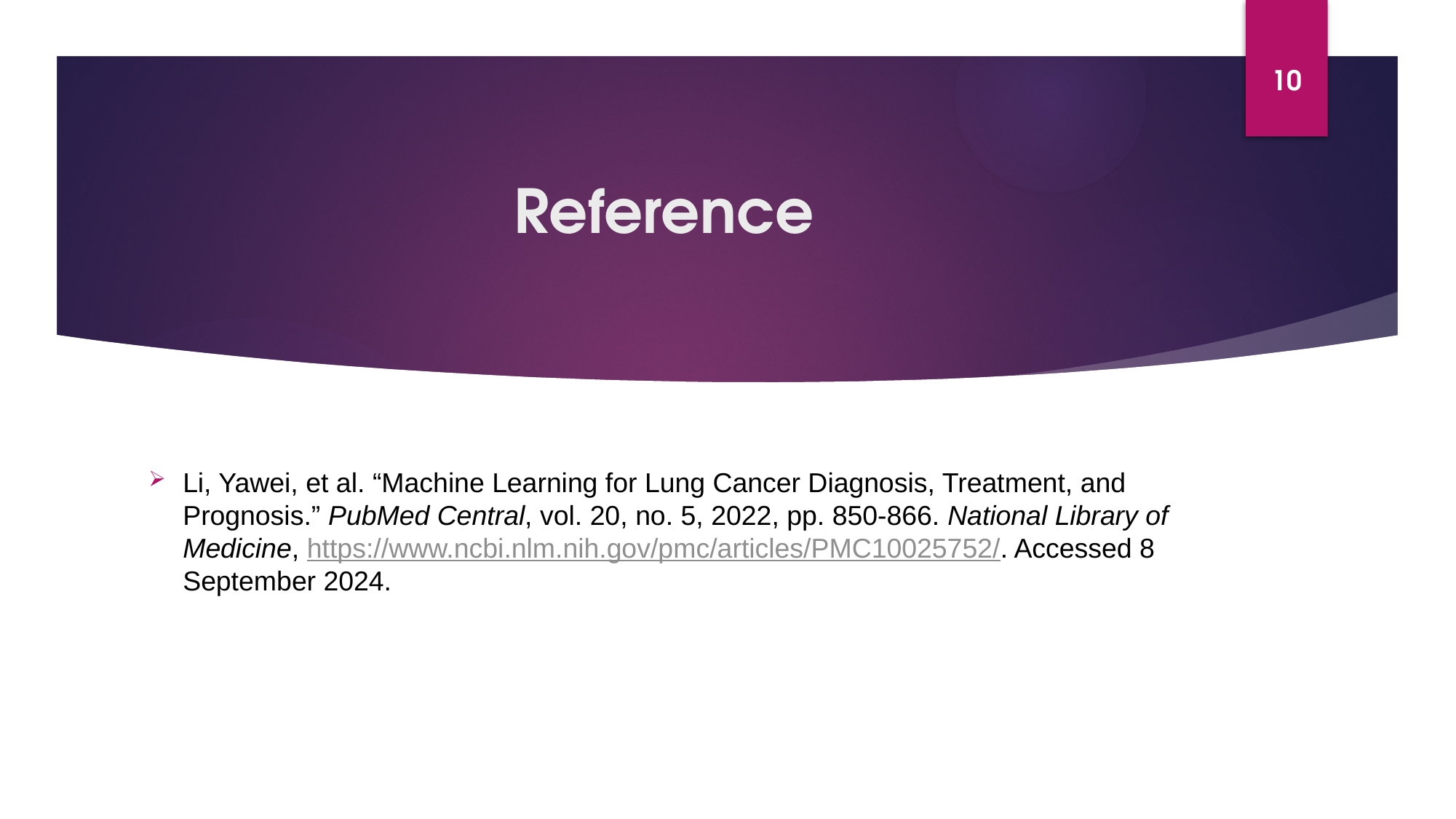

10
# Reference
Li, Yawei, et al. “Machine Learning for Lung Cancer Diagnosis, Treatment, and Prognosis.” PubMed Central, vol. 20, no. 5, 2022, pp. 850-866. National Library of Medicine, https://www.ncbi.nlm.nih.gov/pmc/articles/PMC10025752/. Accessed 8 September 2024.